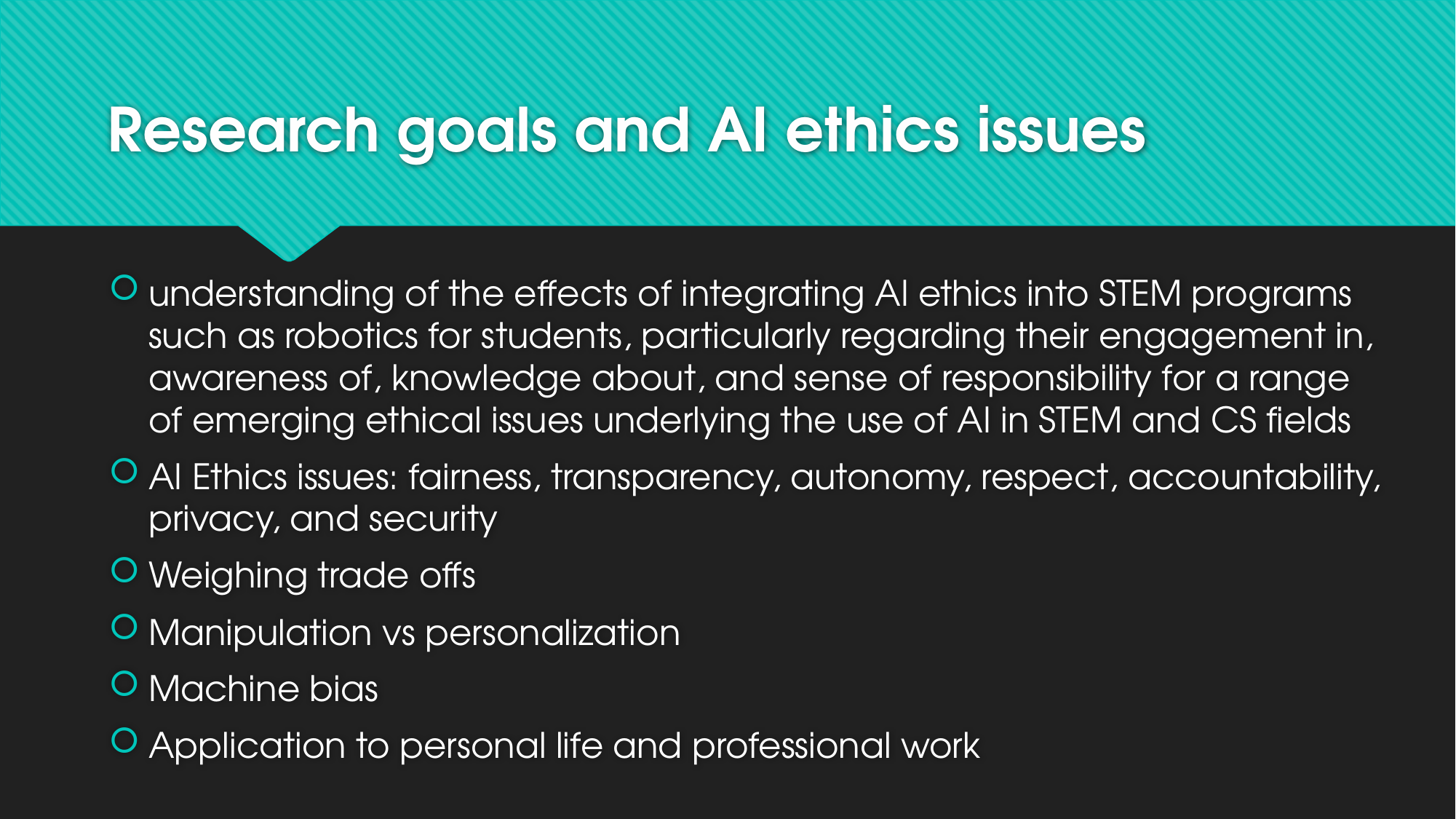

# Research goals and AI ethics issues
understanding of the effects of integrating AI ethics into STEM programs such as robotics for students, particularly regarding their engagement in, awareness of, knowledge about, and sense of responsibility for a range of emerging ethical issues underlying the use of AI in STEM and CS fields
AI Ethics issues: fairness, transparency, autonomy, respect, accountability, privacy, and security
Weighing trade offs
Manipulation vs personalization
Machine bias
Application to personal life and professional work